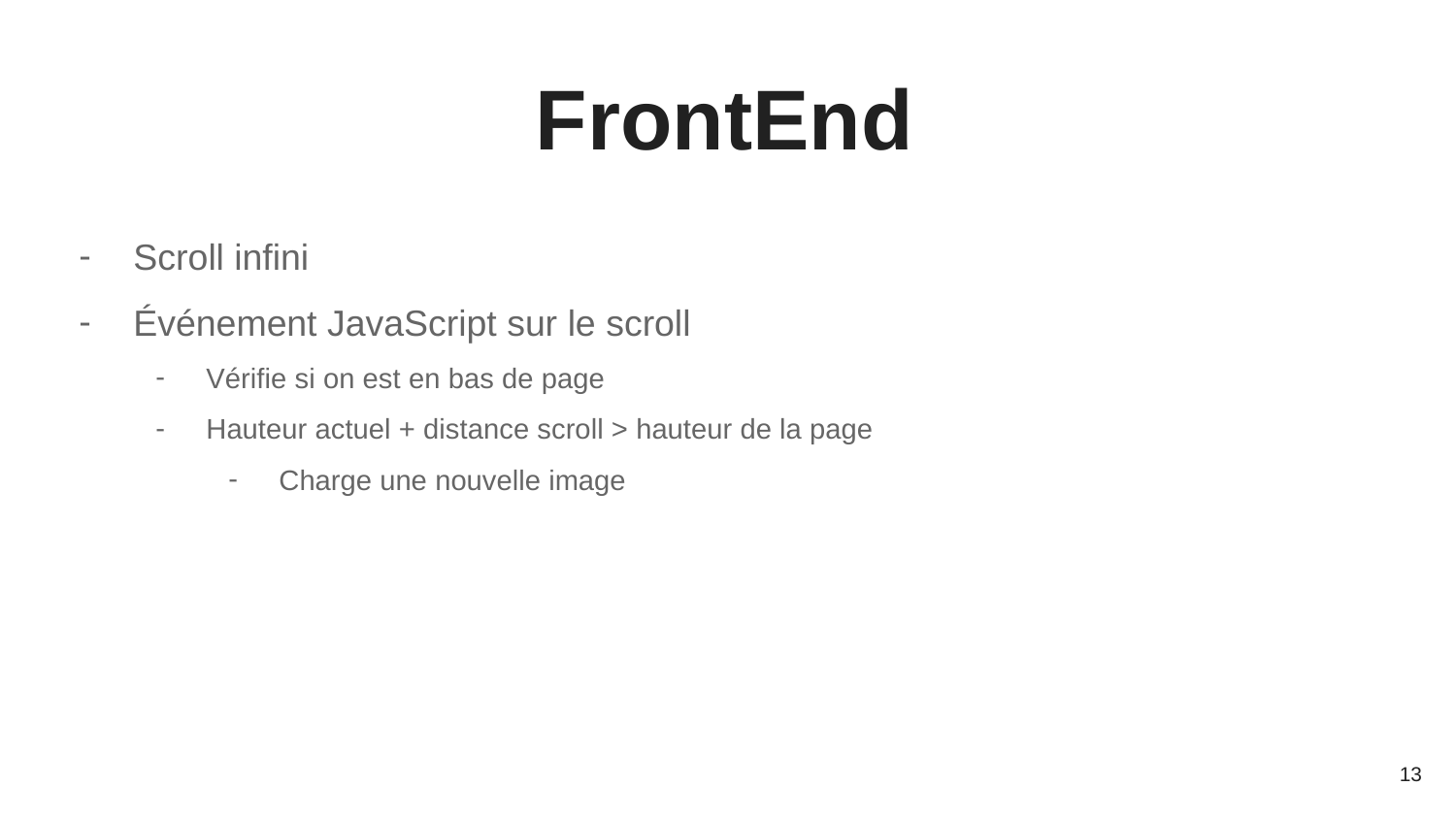

# FrontEnd
Scroll infini
Événement JavaScript sur le scroll
Vérifie si on est en bas de page
Hauteur actuel + distance scroll > hauteur de la page
Charge une nouvelle image
13